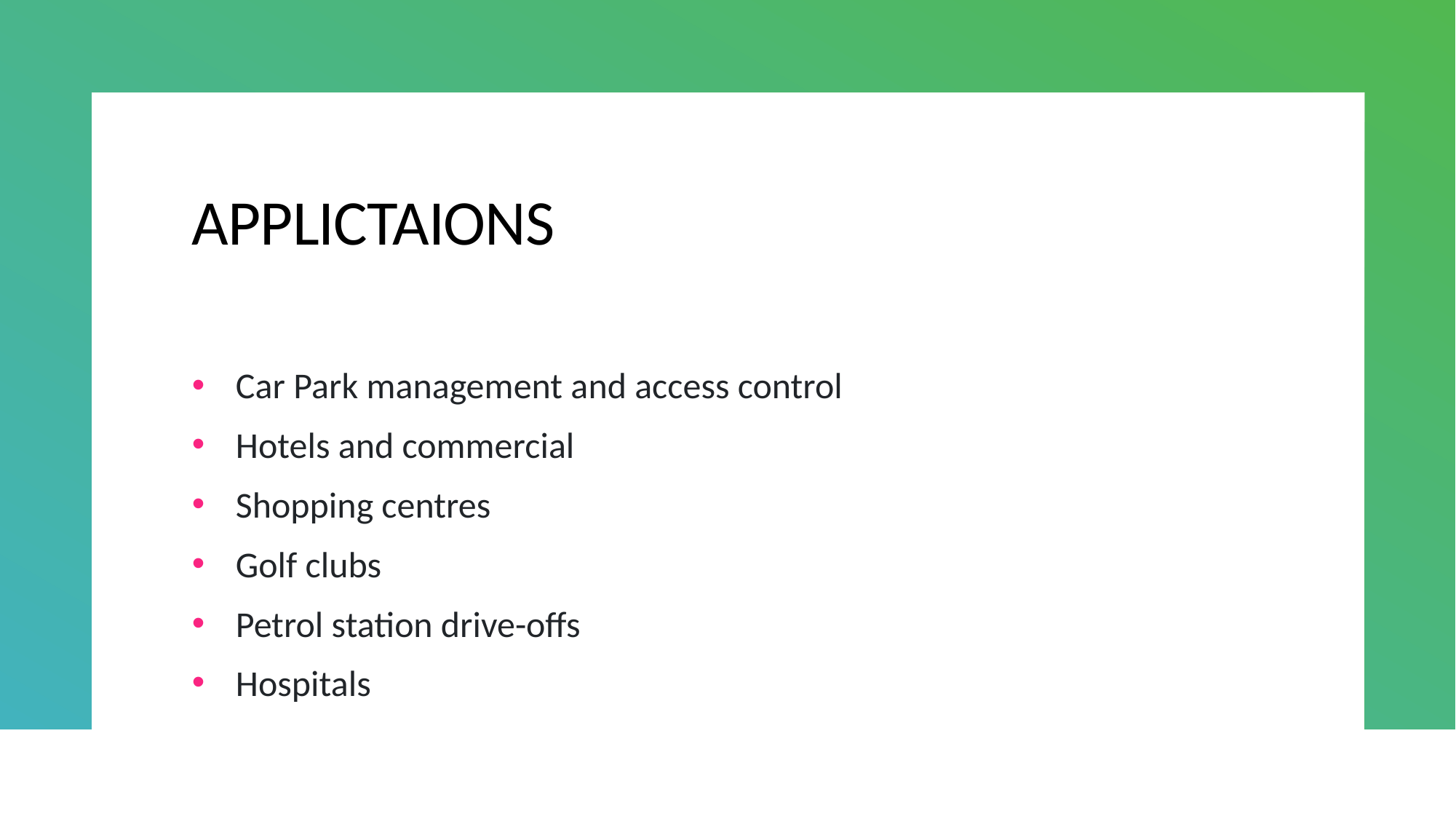

# APPLICTAIONS
Car Park management and access control
Hotels and commercial
Shopping centres
Golf clubs
Petrol station drive-offs
Hospitals